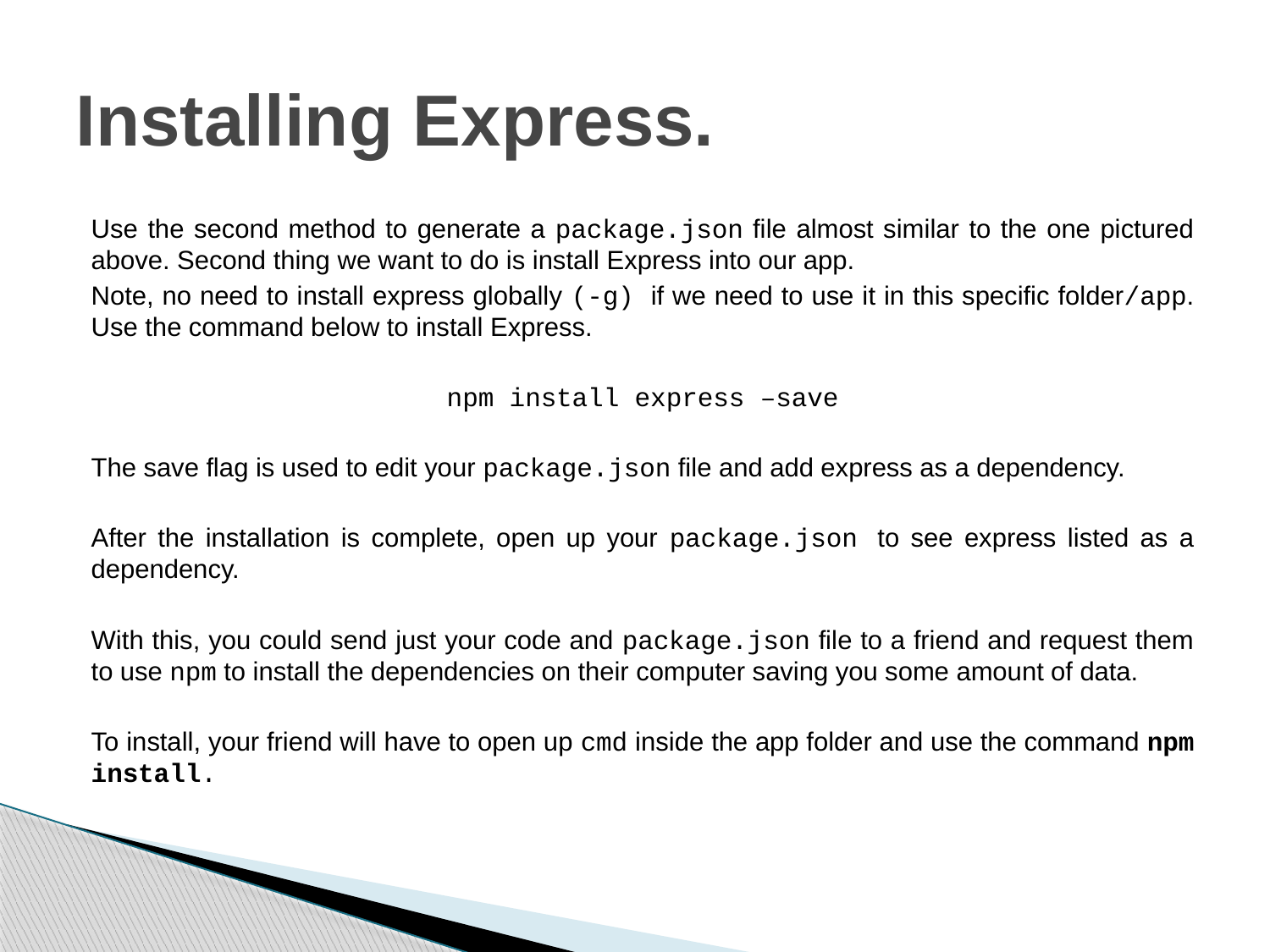

# Installing Express.
Use the second method to generate a package.json file almost similar to the one pictured above. Second thing we want to do is install Express into our app.
Note, no need to install express globally (-g) if we need to use it in this specific folder/app. Use the command below to install Express.

npm install express –save

The save flag is used to edit your package.json file and add express as a dependency.

After the installation is complete, open up your package.json to see express listed as a dependency.

With this, you could send just your code and package.json file to a friend and request them to use npm to install the dependencies on their computer saving you some amount of data.

To install, your friend will have to open up cmd inside the app folder and use the command npm install.